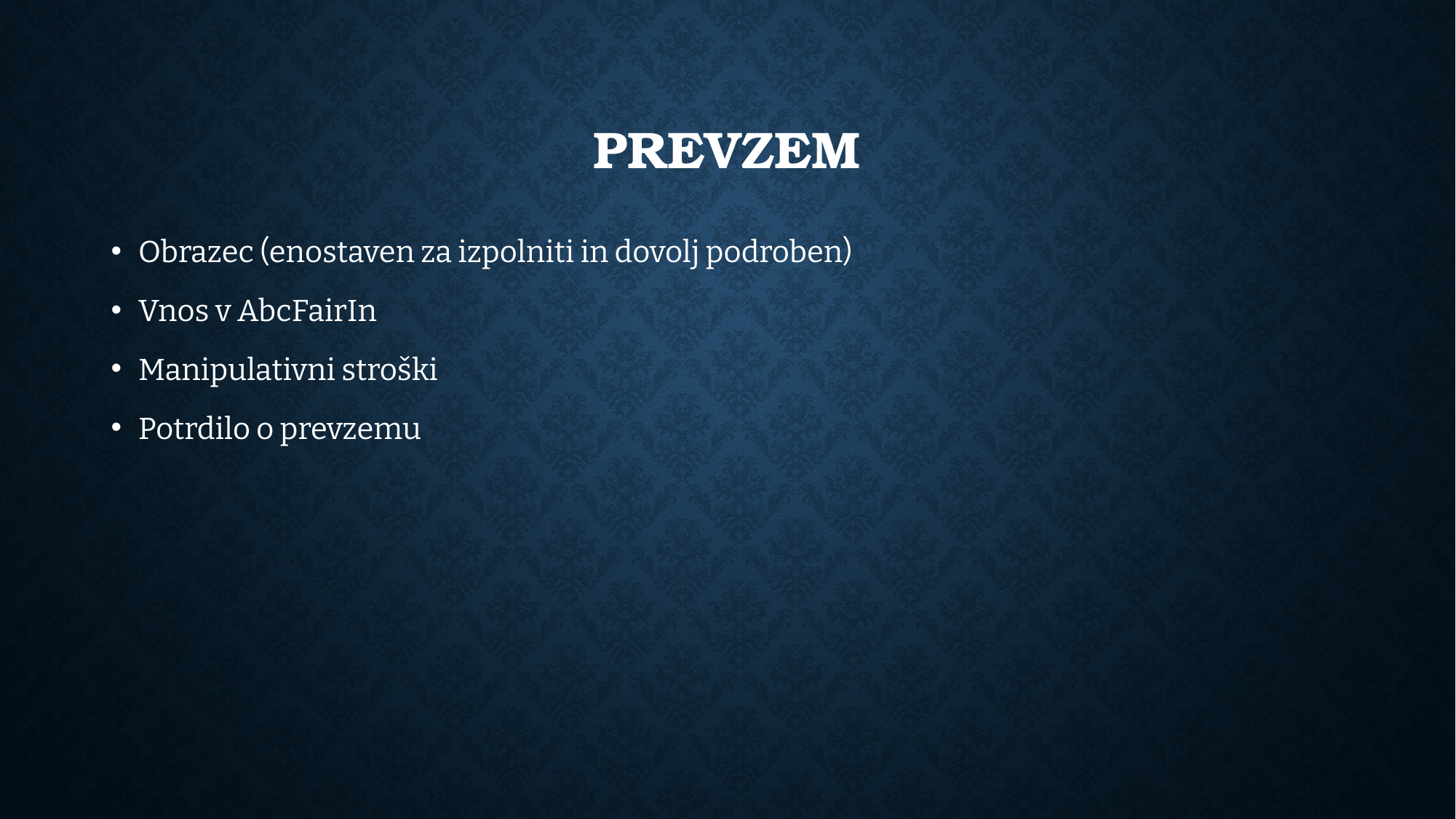

# PREVZEM

Obrazec (enostaven za izpolniti in dovolj podroben)
Vnos v AbcFairIn
Manipulativni stroški
Potrdilo o prevzemu